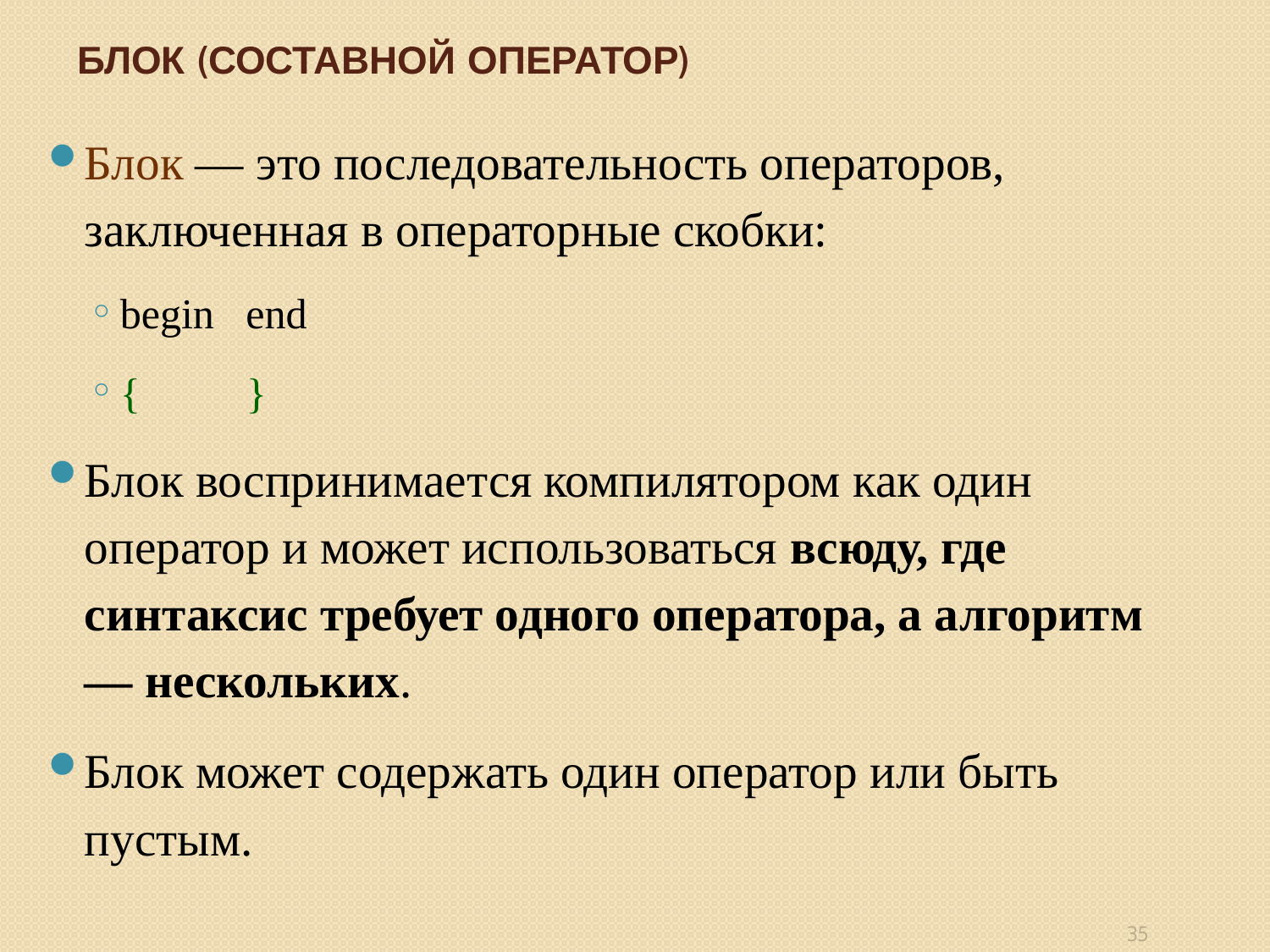

# Блок (составной оператор)
Блок — это последовательность операторов, заключенная в операторные скобки:
begin   end
{          }
Блок воспринимается компилятором как один оператор и может использоваться всюду, где синтаксис требует одного оператора, а алгоритм — нескольких.
Блок может содержать один оператор или быть пустым.
35